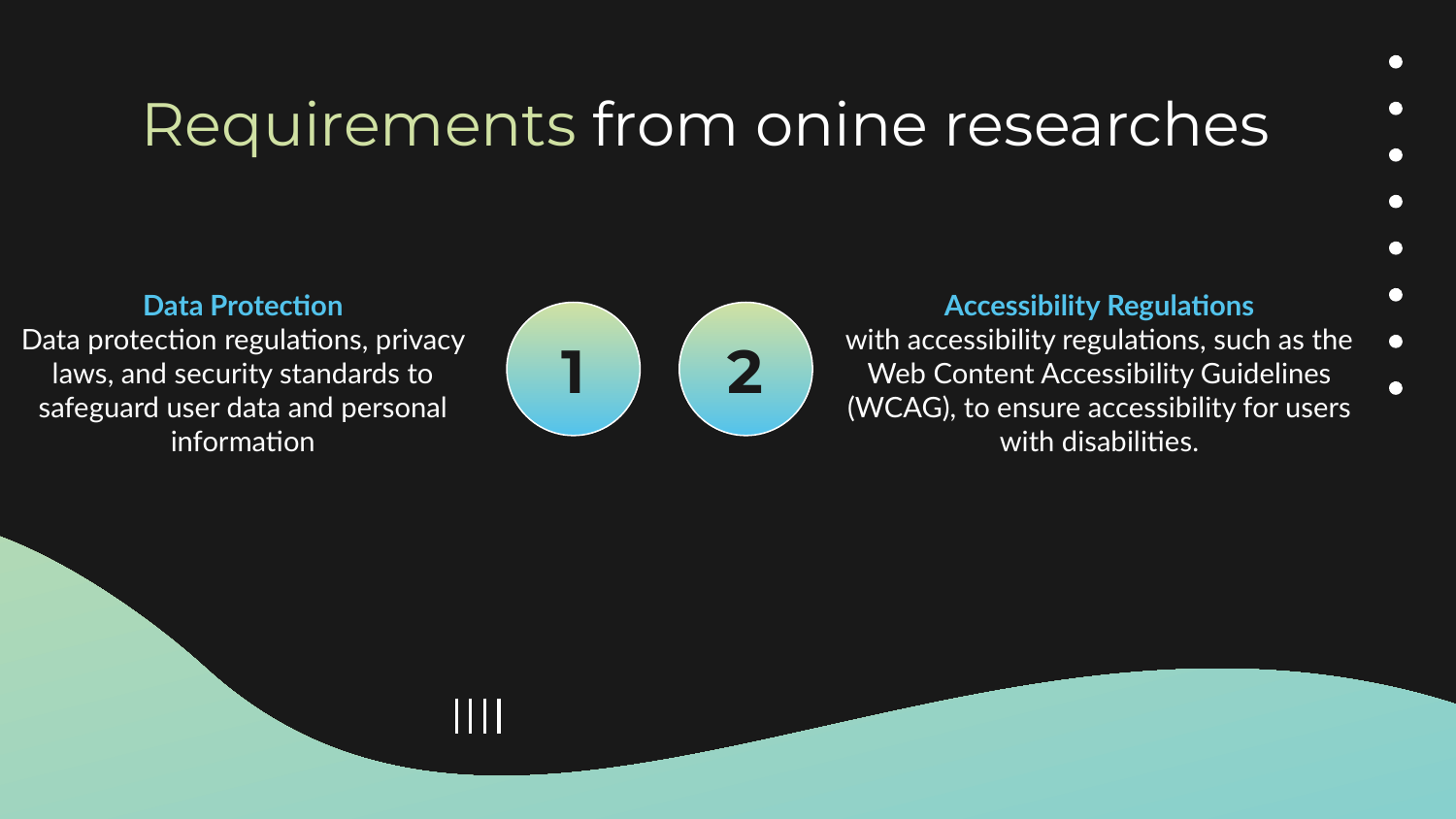

# Requirements from onine researches
Data Protection
Data protection regulations, privacy laws, and security standards to safeguard user data and personal information
Accessibility Regulations
with accessibility regulations, such as the Web Content Accessibility Guidelines (WCAG), to ensure accessibility for users with disabilities.

1
2